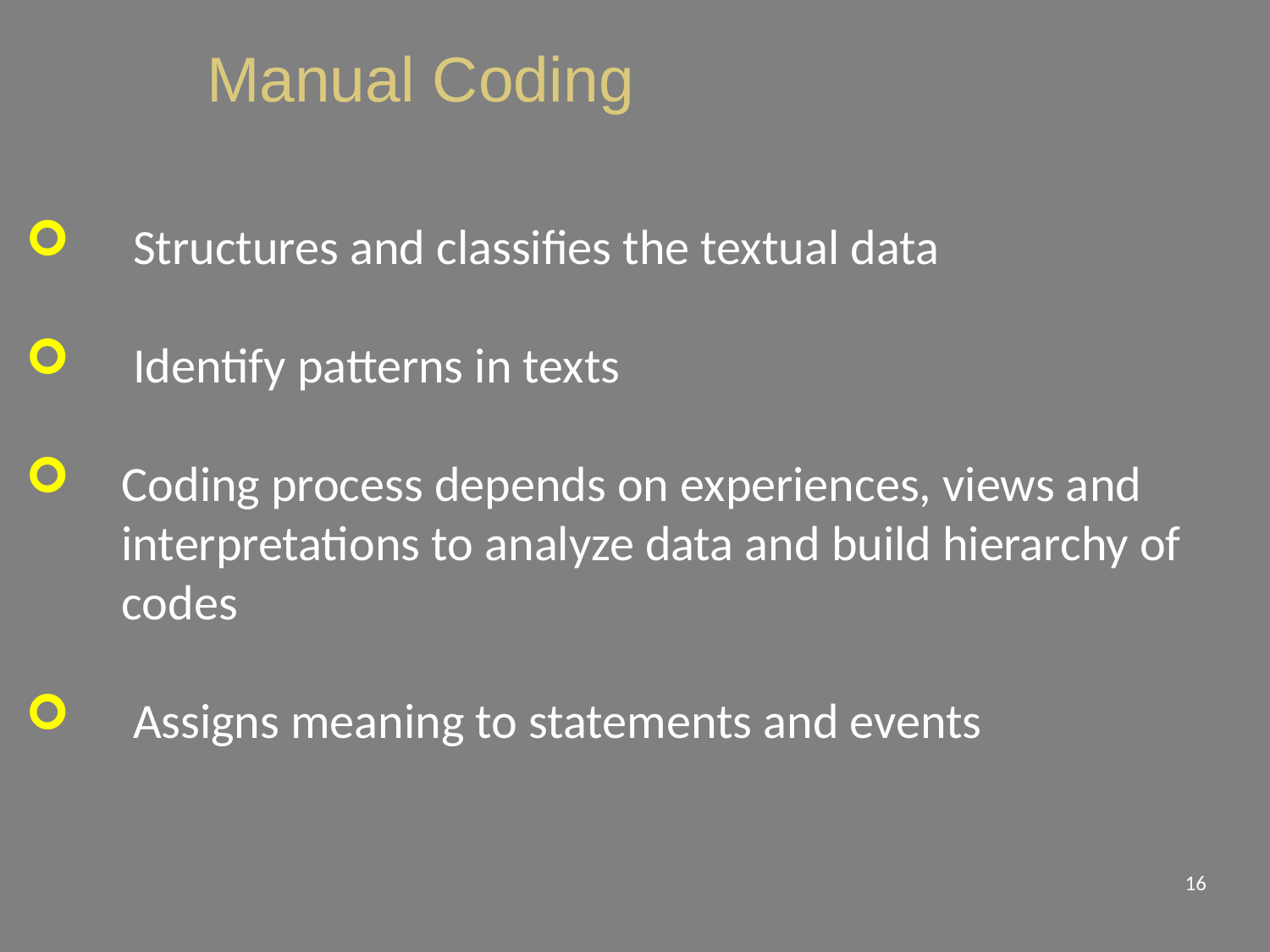

Manual Coding
 Structures and classifies the textual data

 Identify patterns in texts

Coding process depends on experiences, views and interpretations to analyze data and build hierarchy of codes

 Assigns meaning to statements and events
#
16